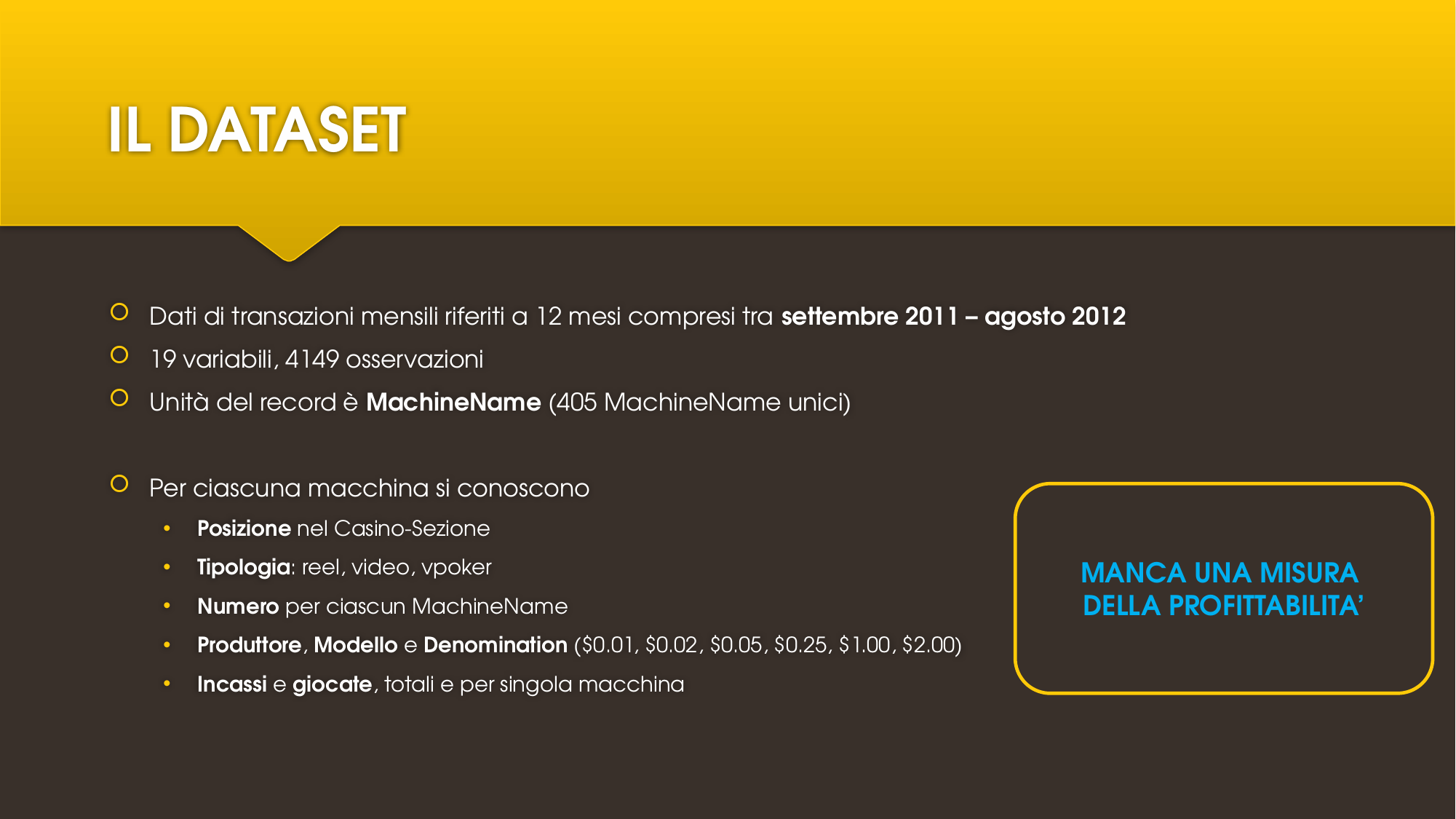

# IL DATASET
Dati di transazioni mensili riferiti a 12 mesi compresi tra settembre 2011 – agosto 2012
19 variabili, 4149 osservazioni
Unità del record è MachineName (405 MachineName unici)

Per ciascuna macchina si conoscono
Posizione nel Casino-Sezione
Tipologia: reel, video, vpoker
Numero per ciascun MachineName
Produttore, Modello e Denomination ($0.01, $0.02, $0.05, $0.25, $1.00, $2.00)
Incassi e giocate, totali e per singola macchina
MANCA UNA MISURA
DELLA PROFITTABILITA’